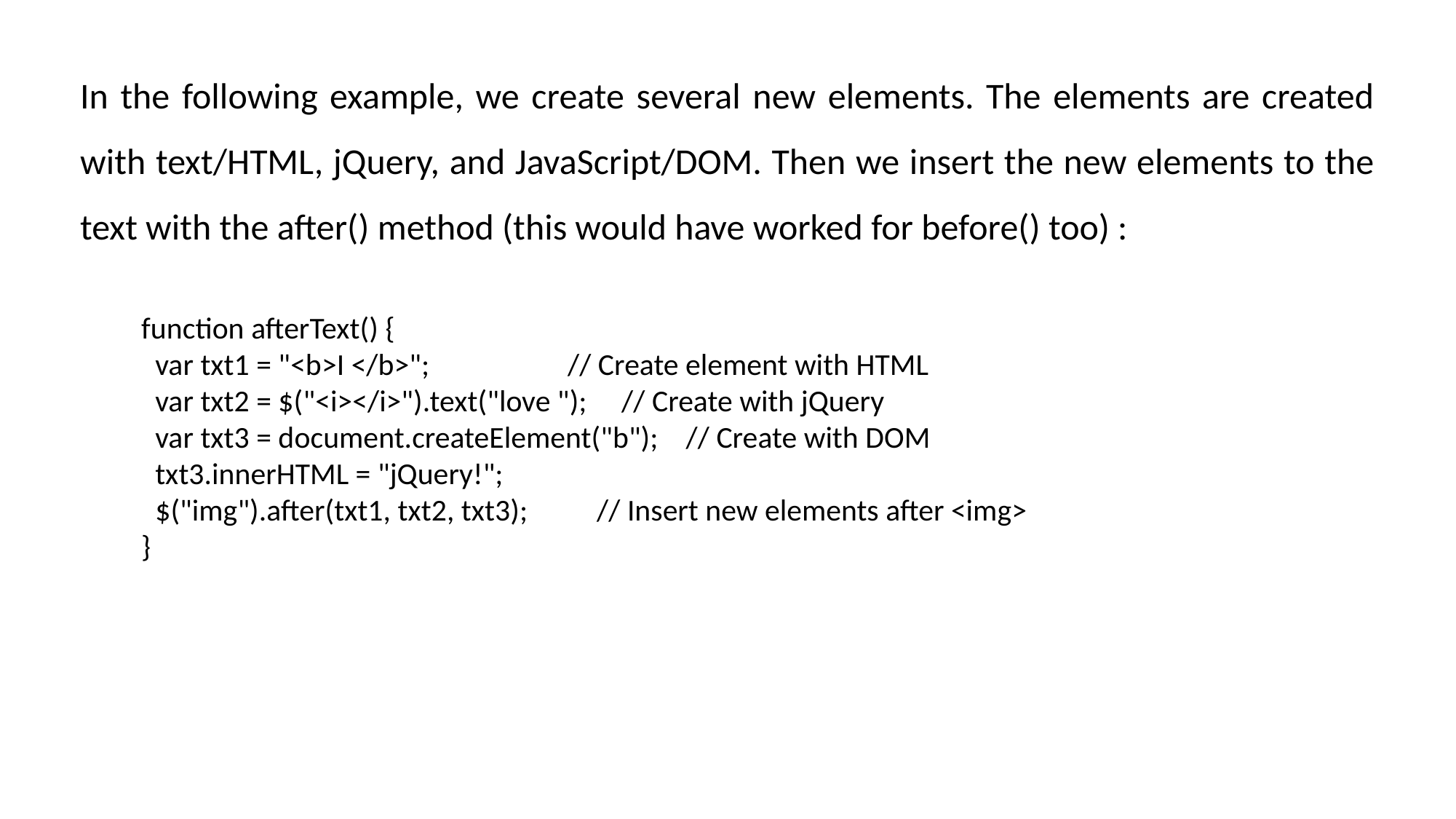

In the following example, we create several new elements. The elements are created with text/HTML, jQuery, and JavaScript/DOM. Then we insert the new elements to the text with the after() method (this would have worked for before() too) :
function afterText() {
  var txt1 = "<b>I </b>";                    // Create element with HTML
  var txt2 = $("<i></i>").text("love ");     // Create with jQuery
  var txt3 = document.createElement("b");    // Create with DOM
  txt3.innerHTML = "jQuery!";
  $("img").after(txt1, txt2, txt3);          // Insert new elements after <img>
}